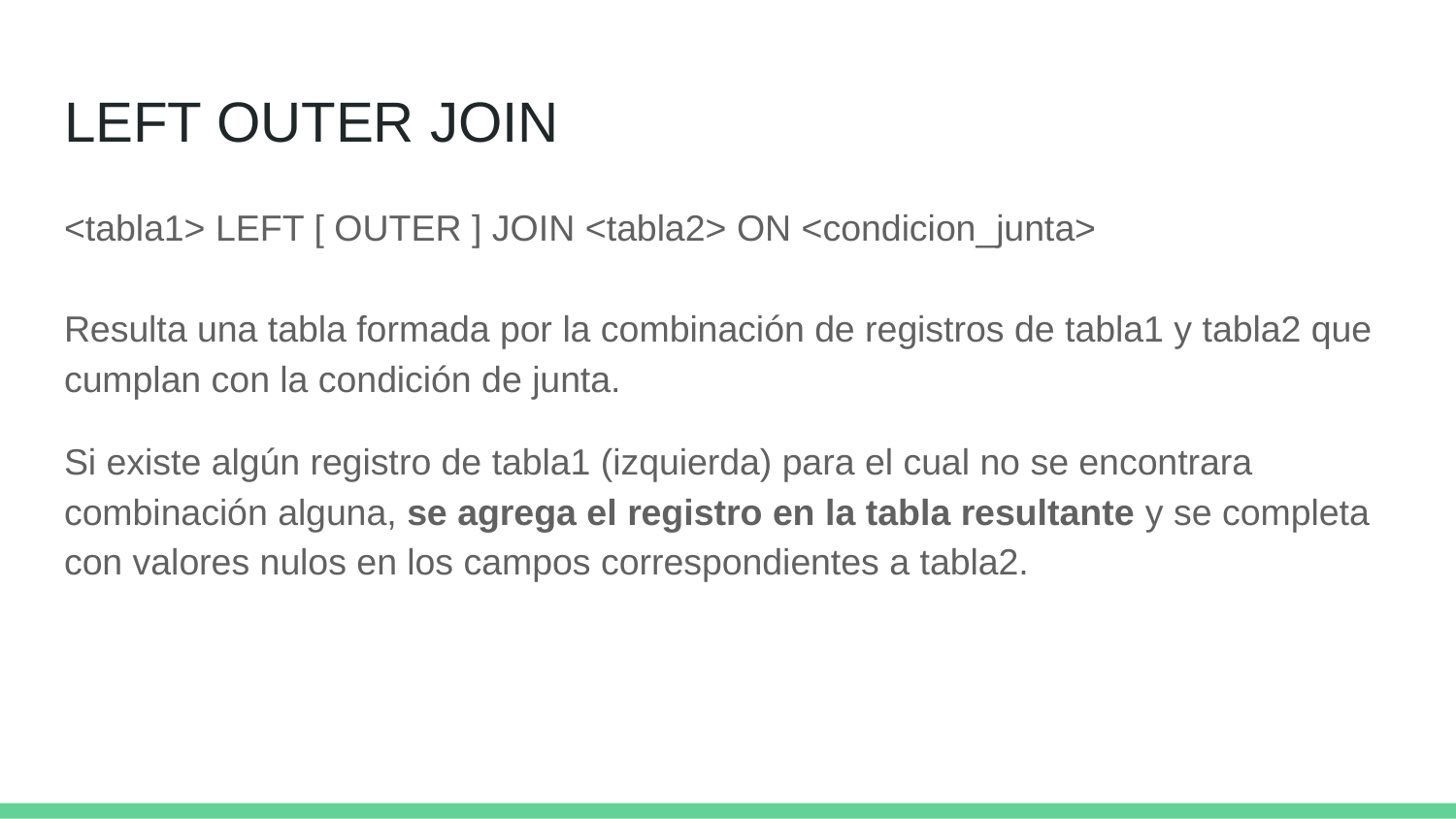

# LEFT OUTER JOIN
<tabla1> LEFT [ OUTER ] JOIN <tabla2> ON <condicion_junta>
Resulta una tabla formada por la combinación de registros de tabla1 y tabla2 que cumplan con la condición de junta.
Si existe algún registro de tabla1 (izquierda) para el cual no se encontrara combinación alguna, se agrega el registro en la tabla resultante y se completa con valores nulos en los campos correspondientes a tabla2.